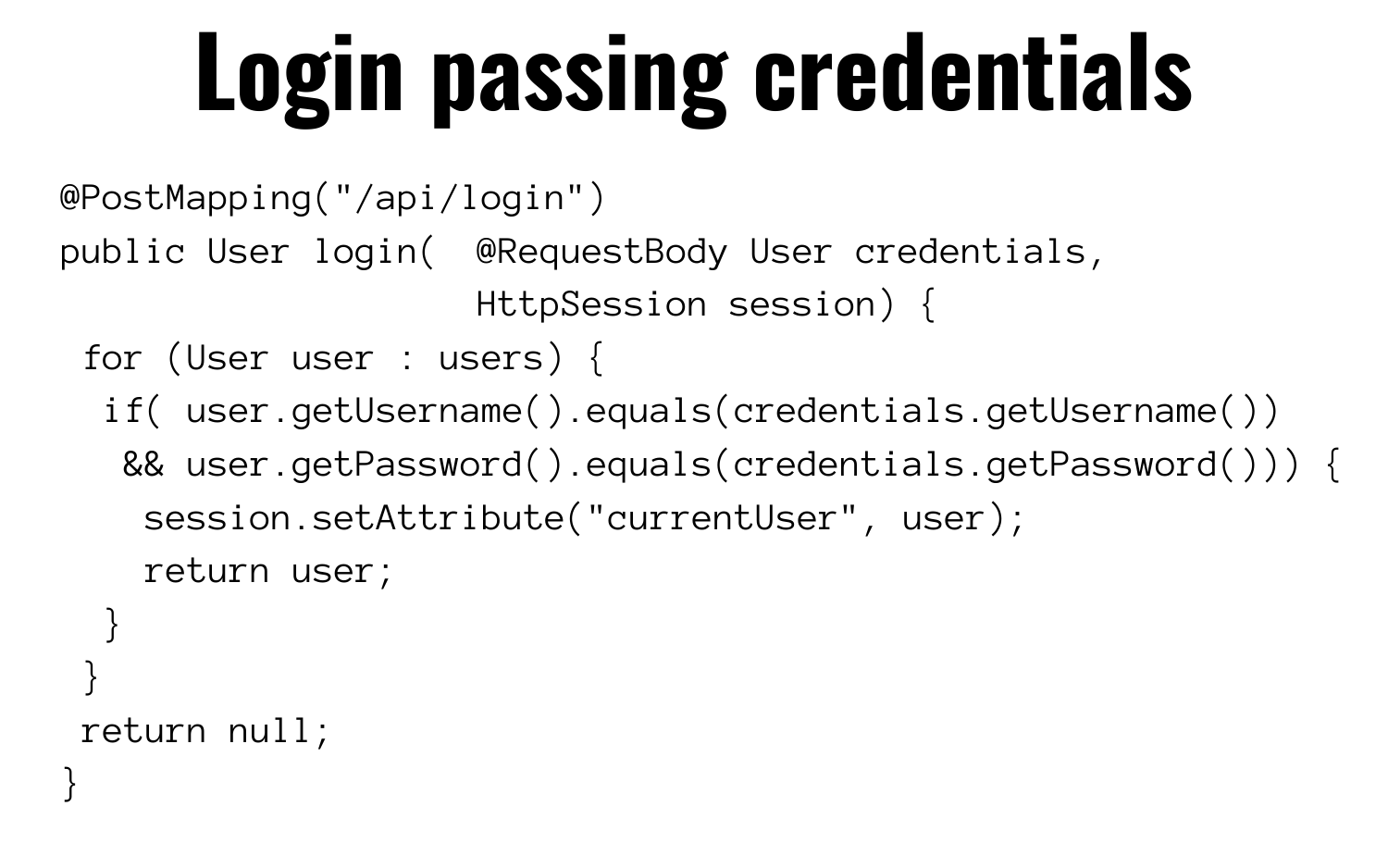

# Login passing credentials
@PostMapping("/api/login")
public User login(	@RequestBody User credentials,
HttpSession session) {
 for (User user : users) {
  if( user.getUsername().equals(credentials.getUsername())
   && user.getPassword().equals(credentials.getPassword())) {
    session.setAttribute("currentUser", user);
    return user;
  }
 }
 return null;
}